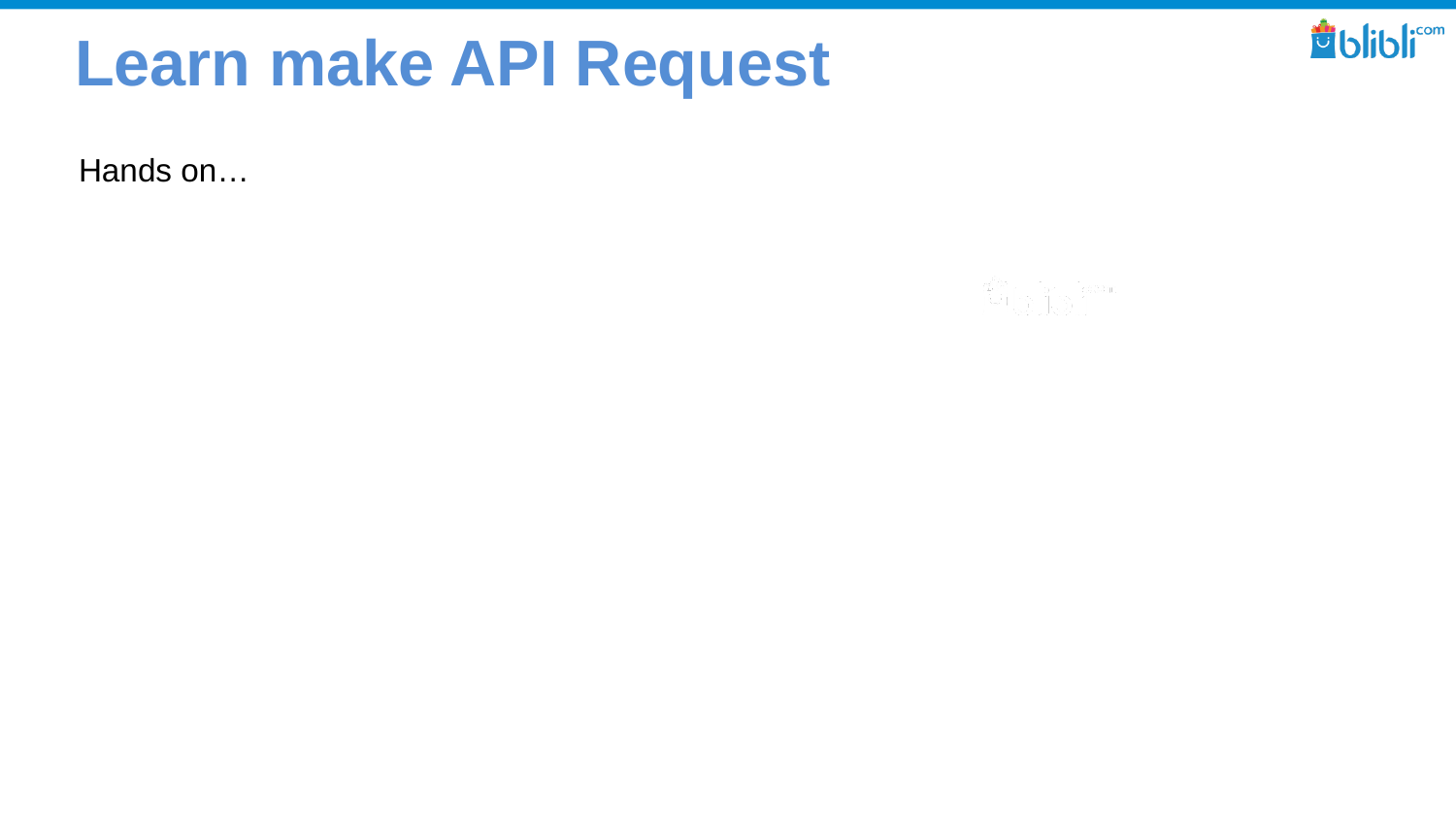

# Learn make API Request
Hands on…